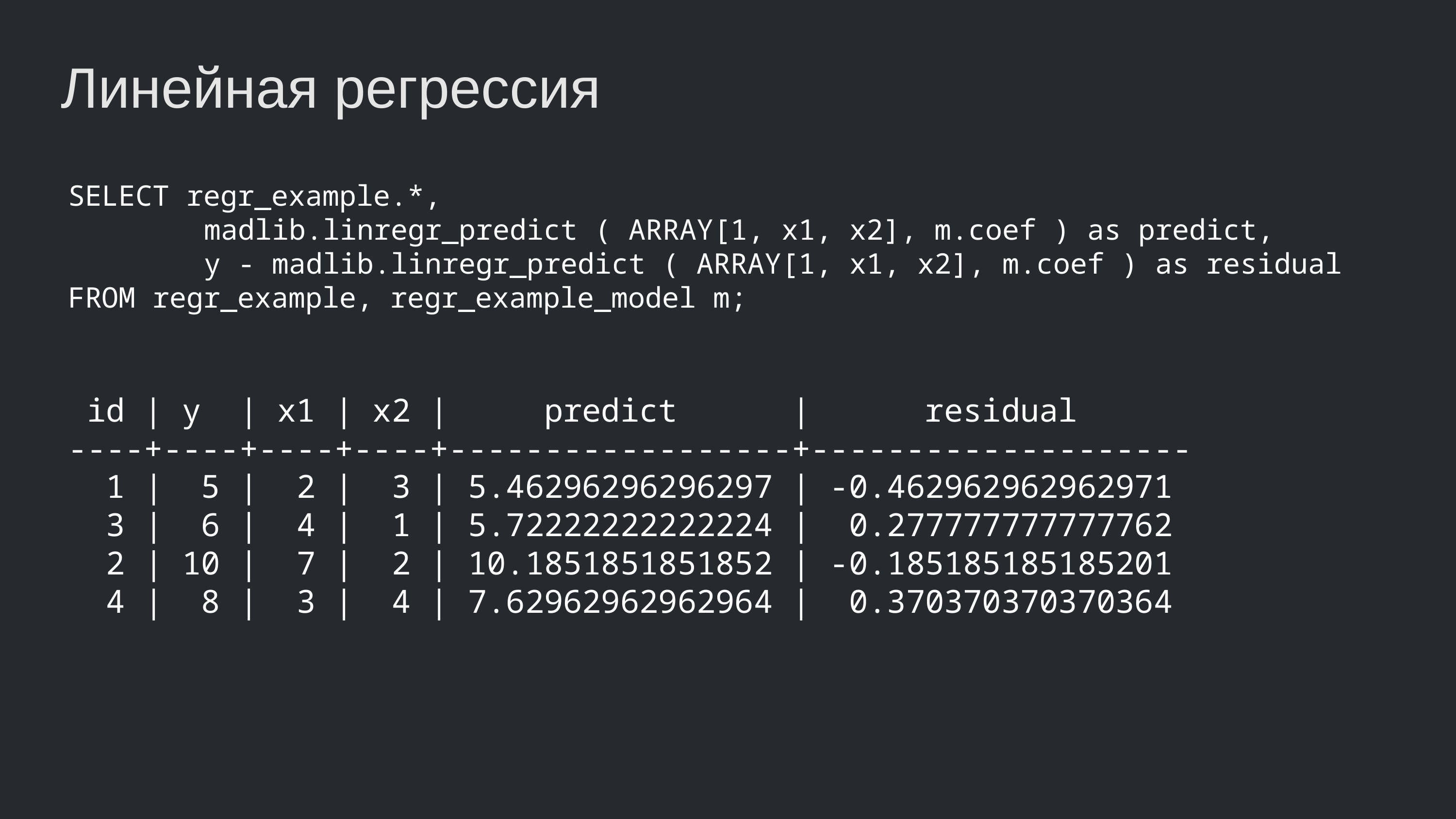

Линейная регрессия
SELECT regr_example.*,
        madlib.linregr_predict ( ARRAY[1, x1, x2], m.coef ) as predict,
        y - madlib.linregr_predict ( ARRAY[1, x1, x2], m.coef ) as residual
FROM regr_example, regr_example_model m;

 id | y  | x1 | x2 |     predict      |      residual
----+----+----+----+------------------+--------------------
  1 |  5 |  2 |  3 | 5.46296296296297 | -0.462962962962971
  3 |  6 |  4 |  1 | 5.72222222222224 |  0.277777777777762
  2 | 10 |  7 |  2 | 10.1851851851852 | -0.185185185185201
  4 |  8 |  3 |  4 | 7.62962962962964 |  0.370370370370364